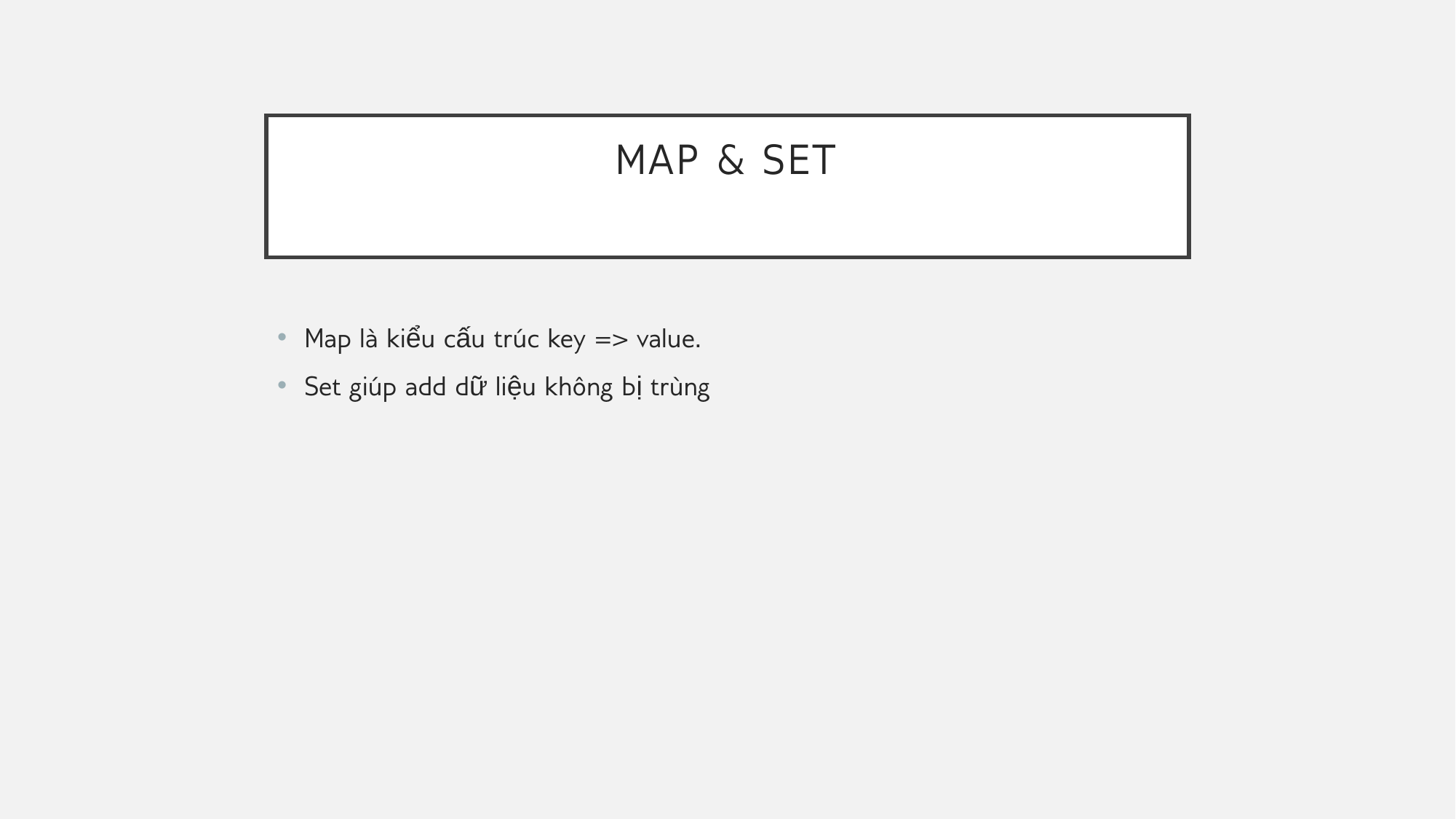

# Map & set
Map là kiểu cấu trúc key => value.
Set giúp add dữ liệu không bị trùng